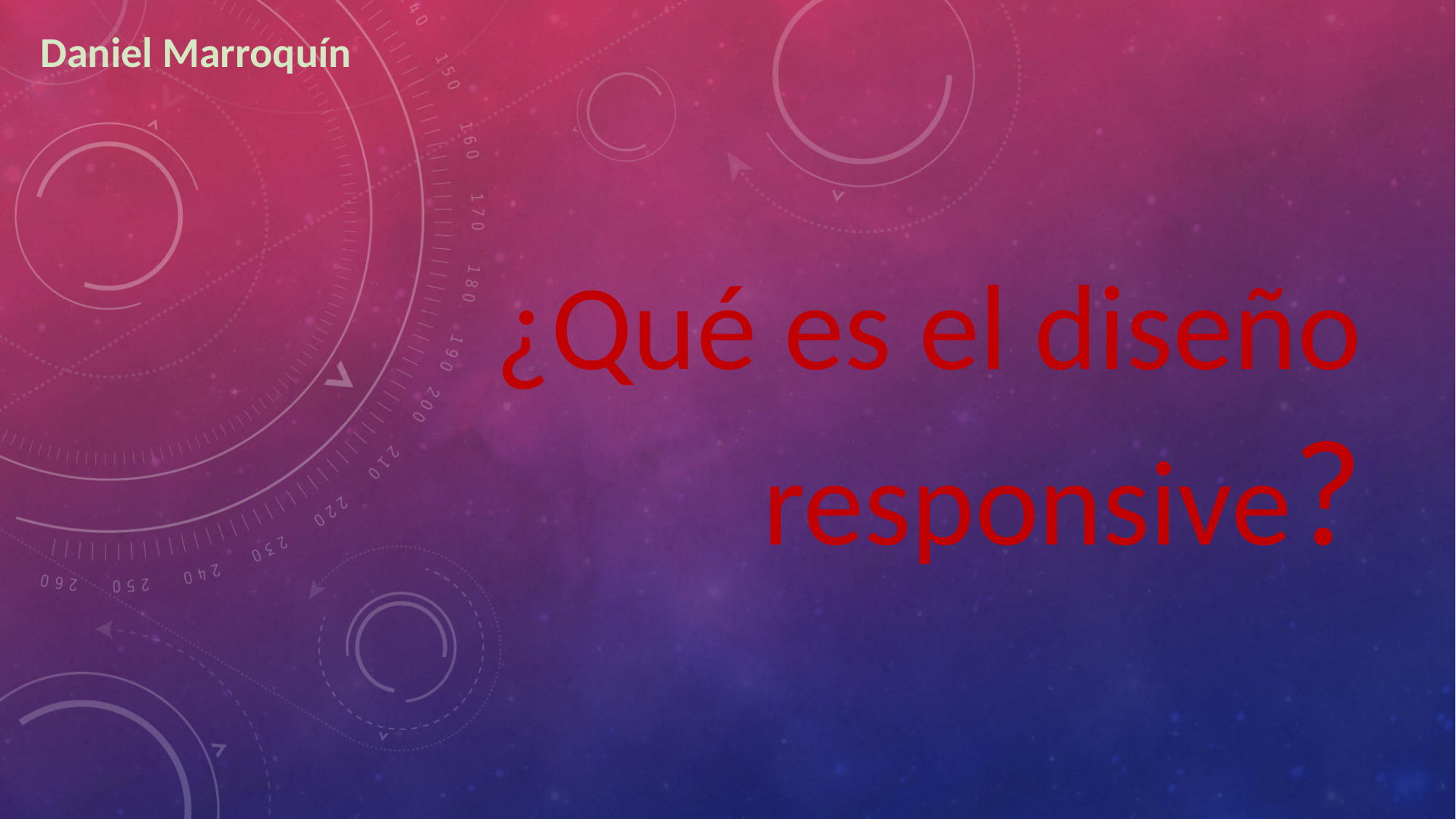

Daniel Marroquín
# ¿Qué es el diseño responsive?